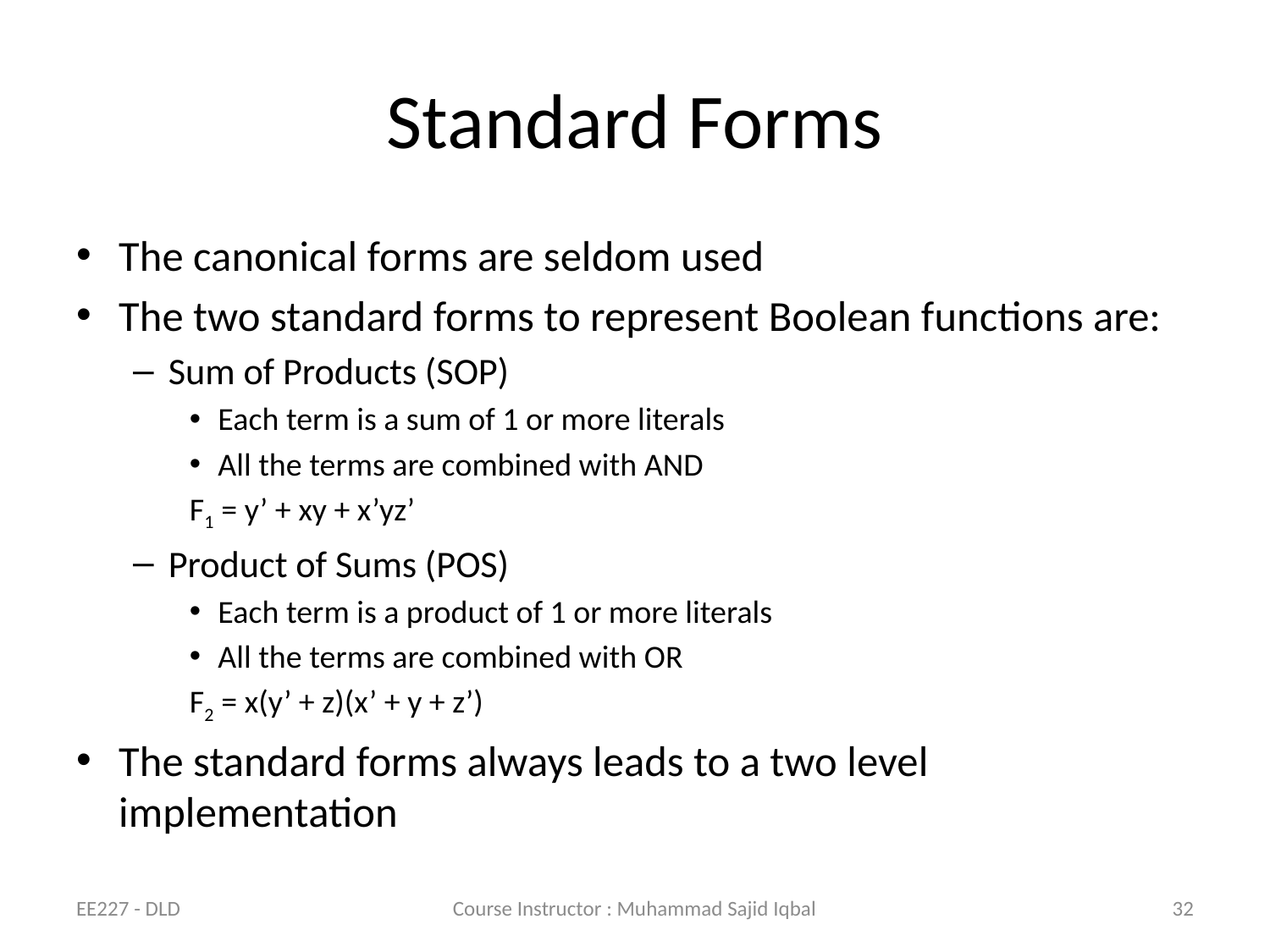

# Standard Forms
The canonical forms are seldom used
The two standard forms to represent Boolean functions are:
Sum of Products (SOP)
Each term is a sum of 1 or more literals
All the terms are combined with AND
		F1 = y’ + xy + x’yz’
Product of Sums (POS)
Each term is a product of 1 or more literals
All the terms are combined with OR
		F2 = x(y’ + z)(x’ + y + z’)
The standard forms always leads to a two level implementation
EE227 - DLD
Course Instructor : Muhammad Sajid Iqbal
32